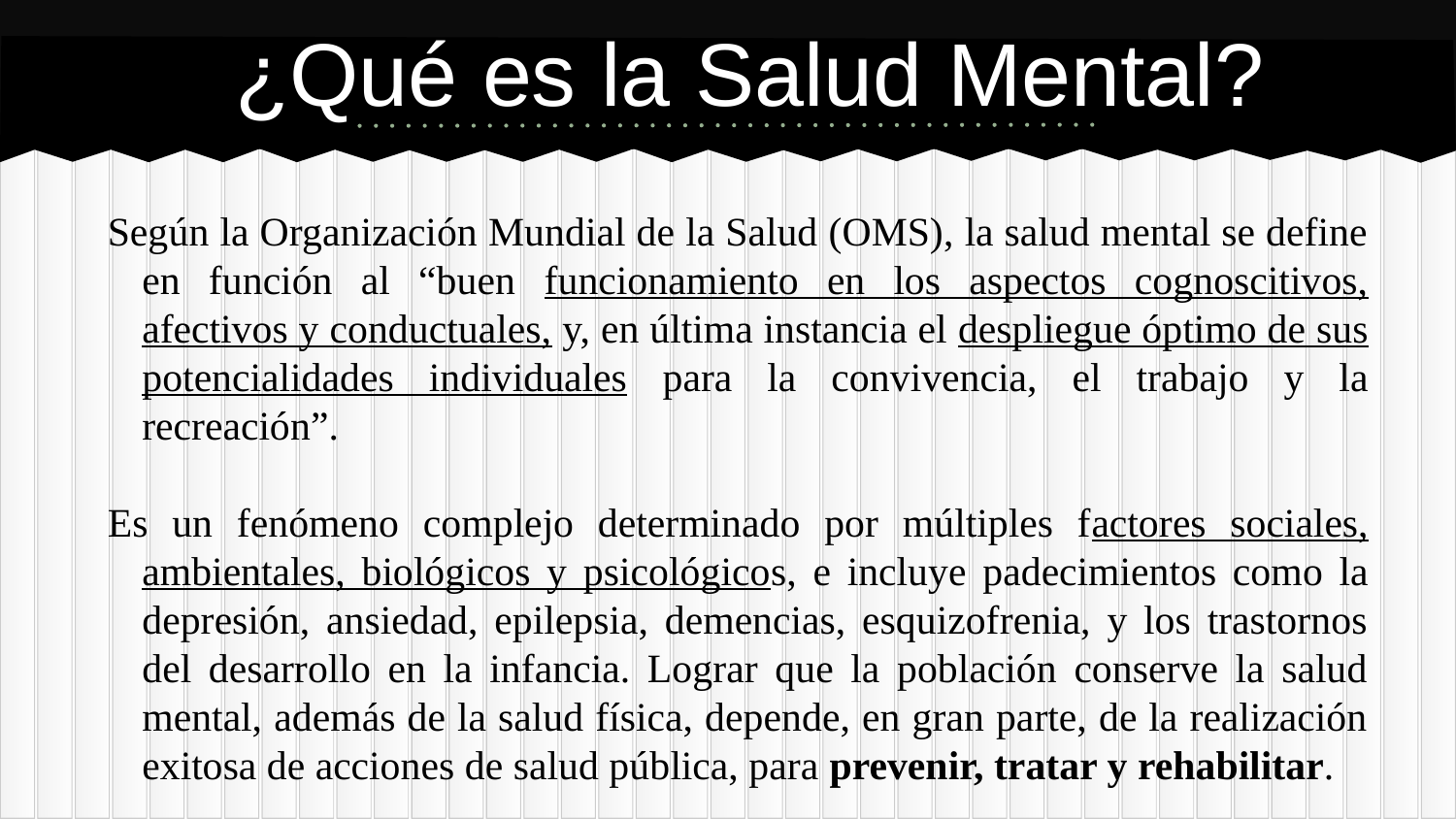

# ¿Qué es la Salud Mental?
Según la Organización Mundial de la Salud (OMS), la salud mental se define en función al “buen funcionamiento en los aspectos cognoscitivos, afectivos y conductuales, y, en última instancia el despliegue óptimo de sus potencialidades individuales para la convivencia, el trabajo y la recreación”.

Es un fenómeno complejo determinado por múltiples factores sociales, ambientales, biológicos y psicológicos, e incluye padecimientos como la depresión, ansiedad, epilepsia, demencias, esquizofrenia, y los trastornos del desarrollo en la infancia. Lograr que la población conserve la salud mental, además de la salud física, depende, en gran parte, de la realización exitosa de acciones de salud pública, para prevenir, tratar y rehabilitar.